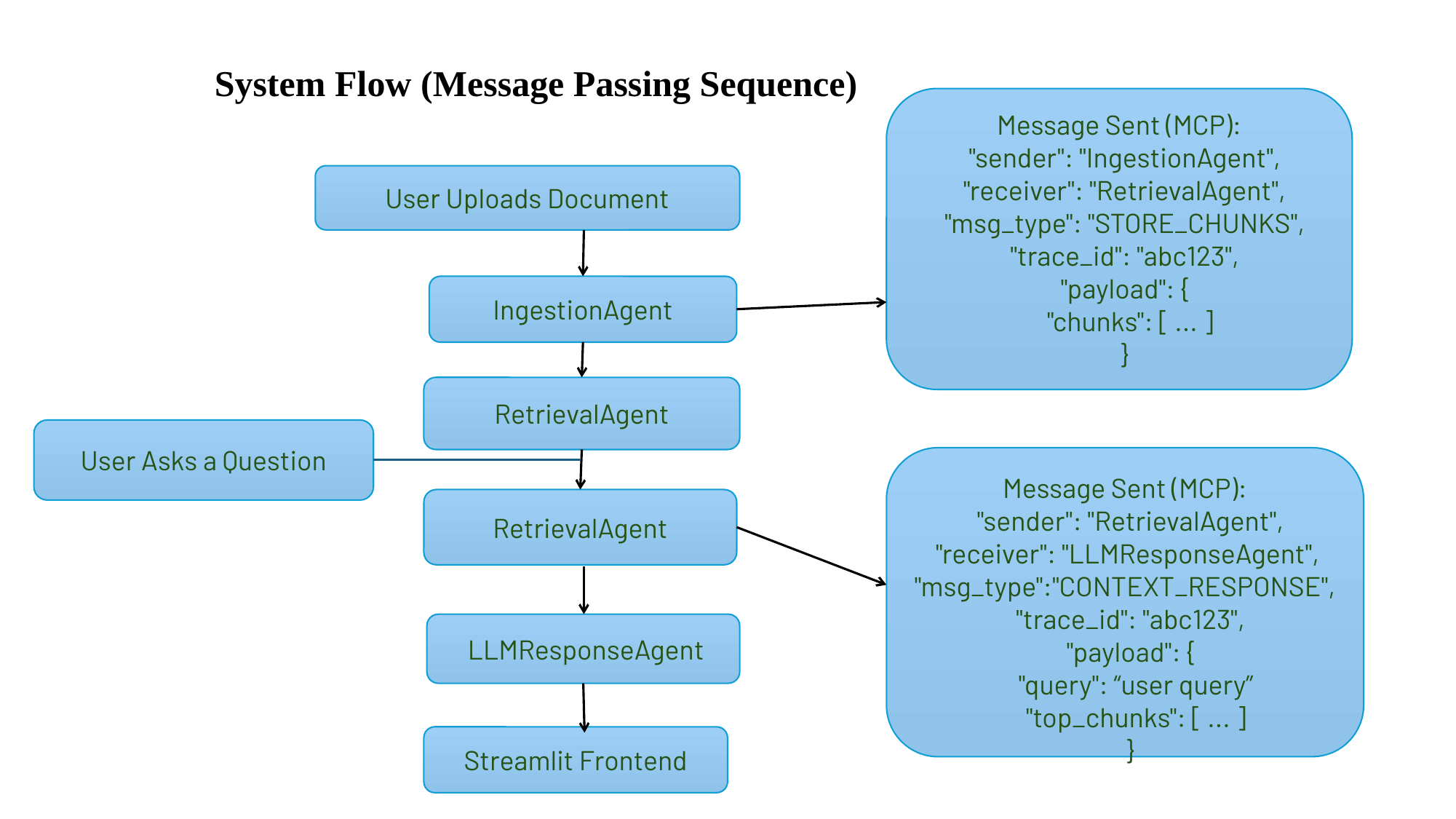

System Flow (Message Passing Sequence)

Message Sent (MCP):
  "sender": "IngestionAgent",
  "receiver": "RetrievalAgent",
  "msg_type": "STORE_CHUNKS",
  "trace_id": "abc123",
  "payload": {
    "chunks": [ ... ]
  }

User Uploads Document
IngestionAgent
RetrievalAgent
User Asks a Question

Message Sent (MCP):
  "sender": "RetrievalAgent",
  "receiver": "LLMResponseAgent",  "msg_type":"CONTEXT_RESPONSE",
  "trace_id": "abc123",
  "payload": {
    "query": “user query”
    "top_chunks": [ ... ]
  }

RetrievalAgent
 LLMResponseAgent
Streamlit Frontend